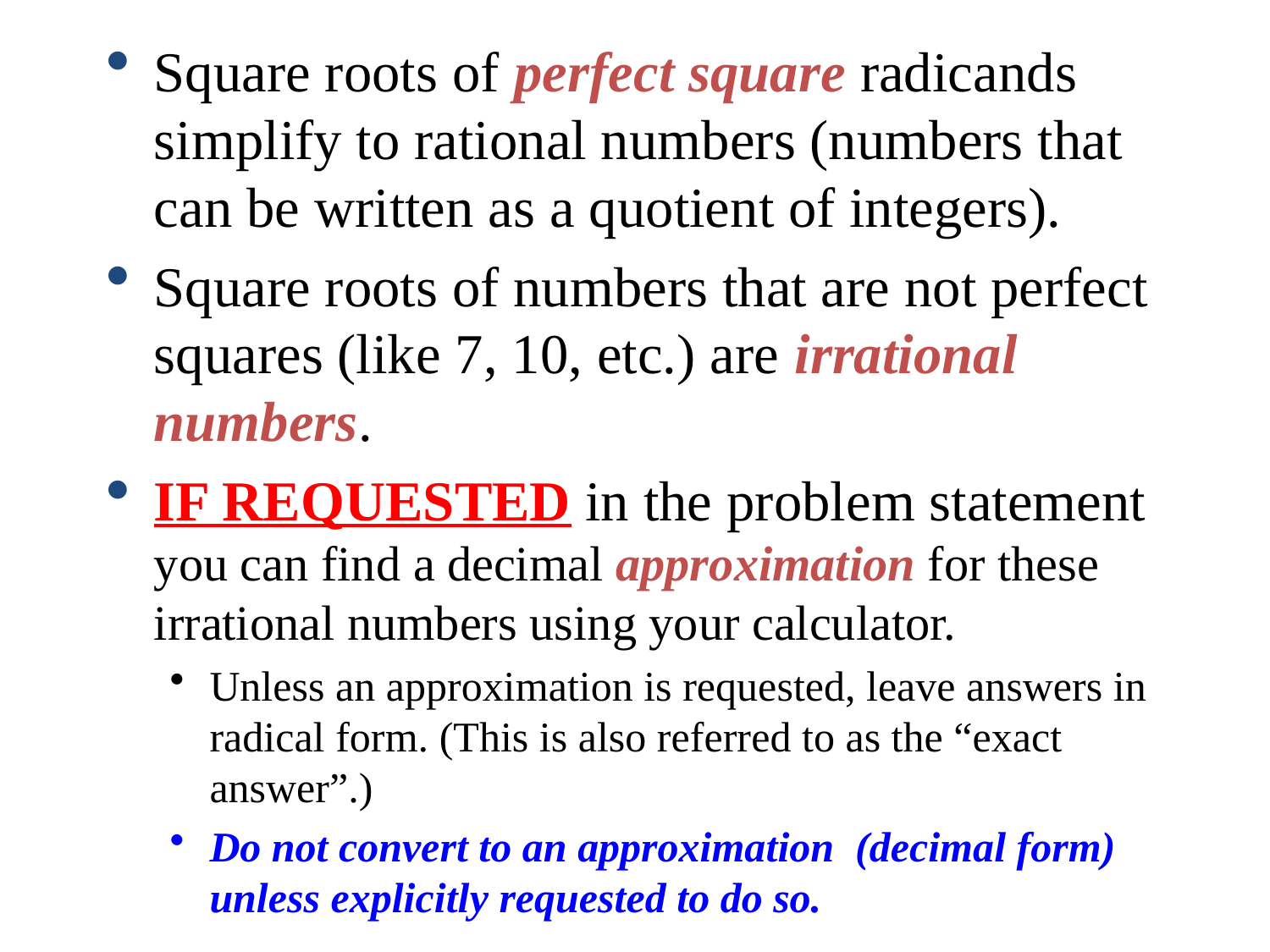

Square roots of perfect square radicands simplify to rational numbers (numbers that can be written as a quotient of integers).
Square roots of numbers that are not perfect squares (like 7, 10, etc.) are irrational numbers.
IF REQUESTED in the problem statement you can find a decimal approximation for these irrational numbers using your calculator.
Unless an approximation is requested, leave answers in radical form. (This is also referred to as the “exact answer”.)
Do not convert to an approximation  (decimal form) unless explicitly requested to do so.